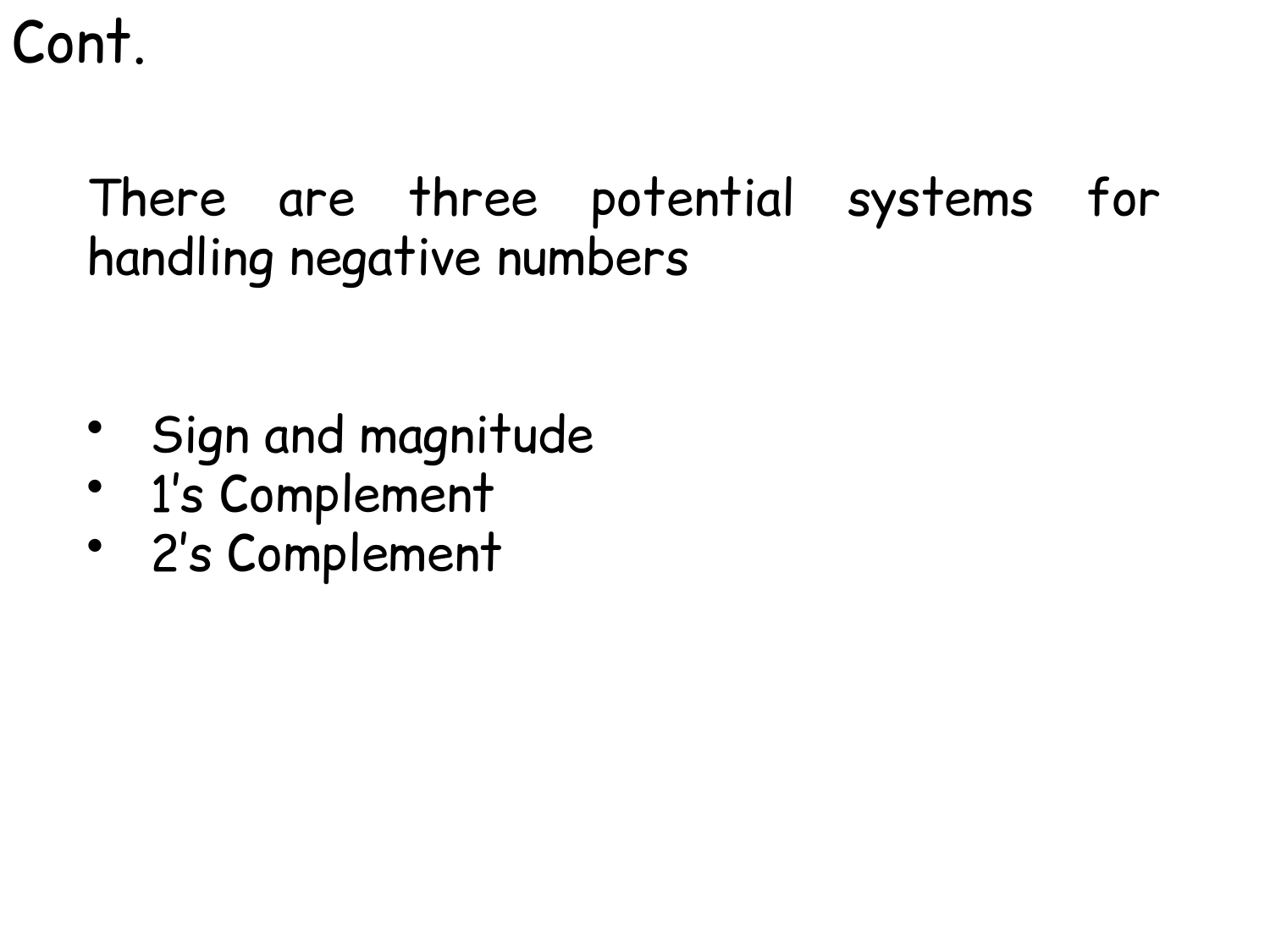

Cont.
There are three potential systems for handling negative numbers

Sign and magnitude
1’s Complement
2’s Complement